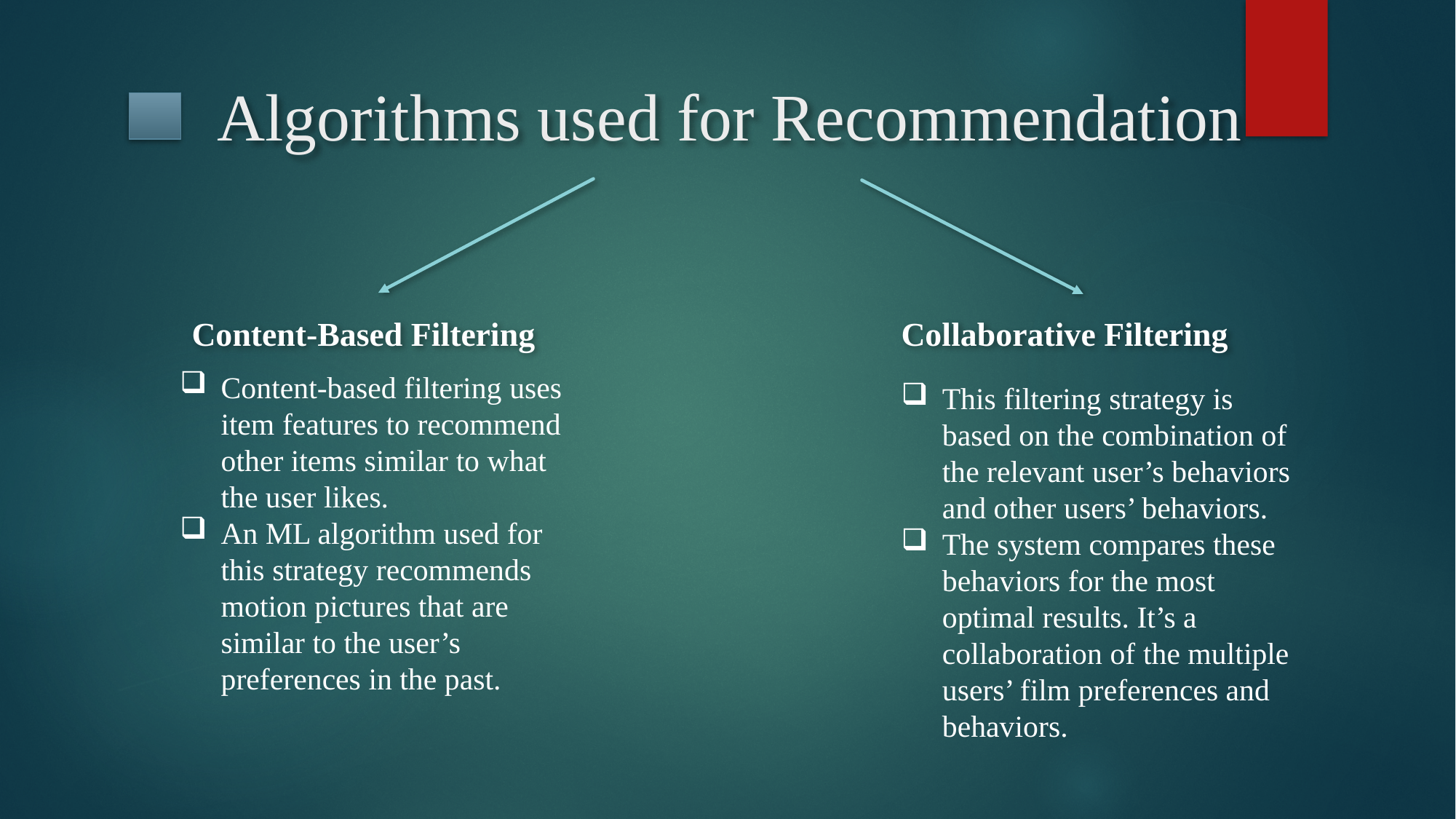

# Algorithms used for Recommendation

Content-Based Filtering
Collaborative Filtering
Content-based filtering uses item features to recommend other items similar to what the user likes.
An ML algorithm used for this strategy recommends motion pictures that are similar to the user’s preferences in the past.
This filtering strategy is based on the combination of the relevant user’s behaviors and other users’ behaviors.
The system compares these behaviors for the most optimal results. It’s a collaboration of the multiple users’ film preferences and behaviors.